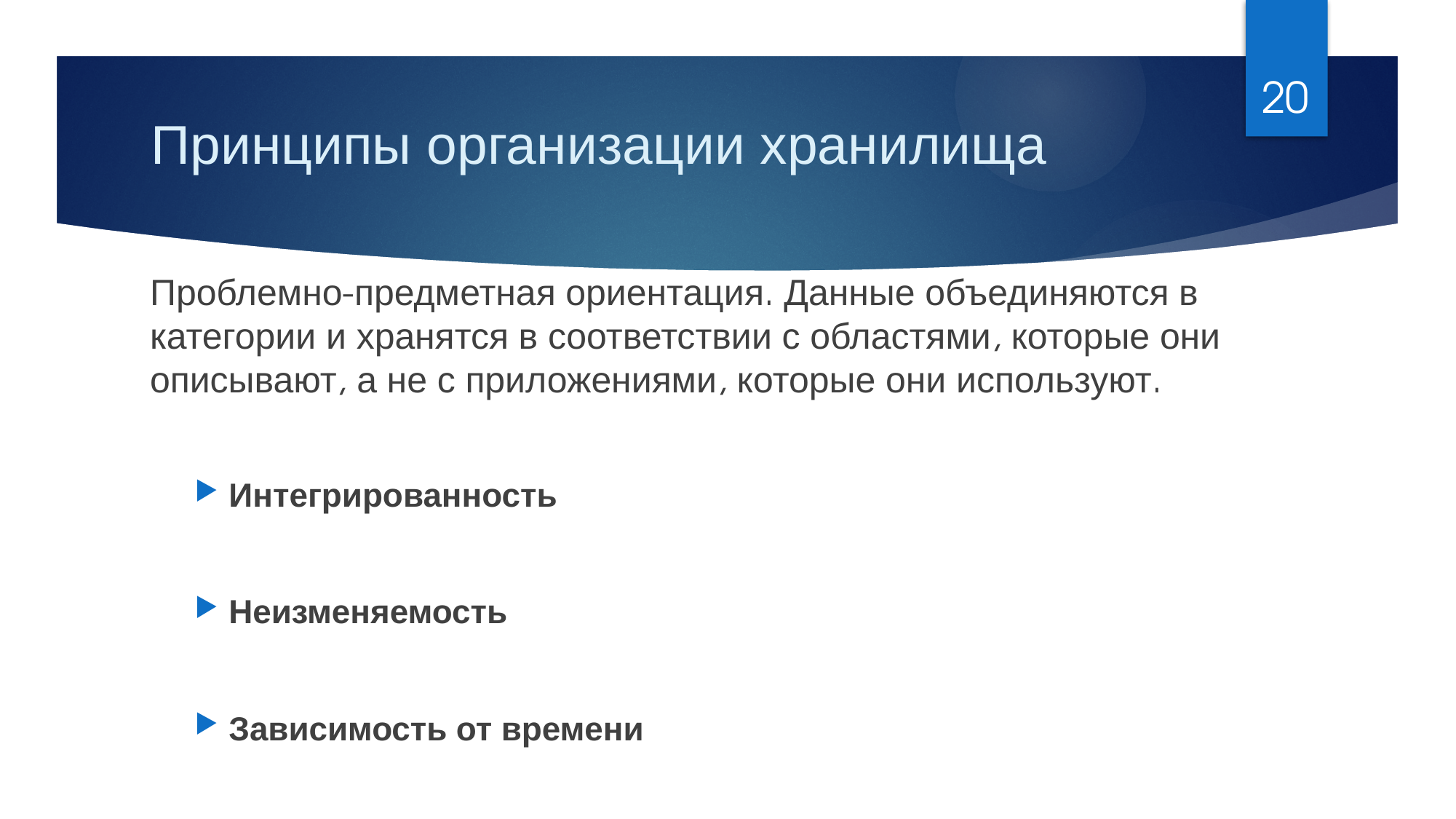

20
# Принципы организации хранилища
Проблемно-предметная ориентация. Данные объединяются в категории и хранятся в соответствии с областями, которые они описывают, а не с приложениями, которые они используют.

Интегрированность

Неизменяемость

Зависимость от времени